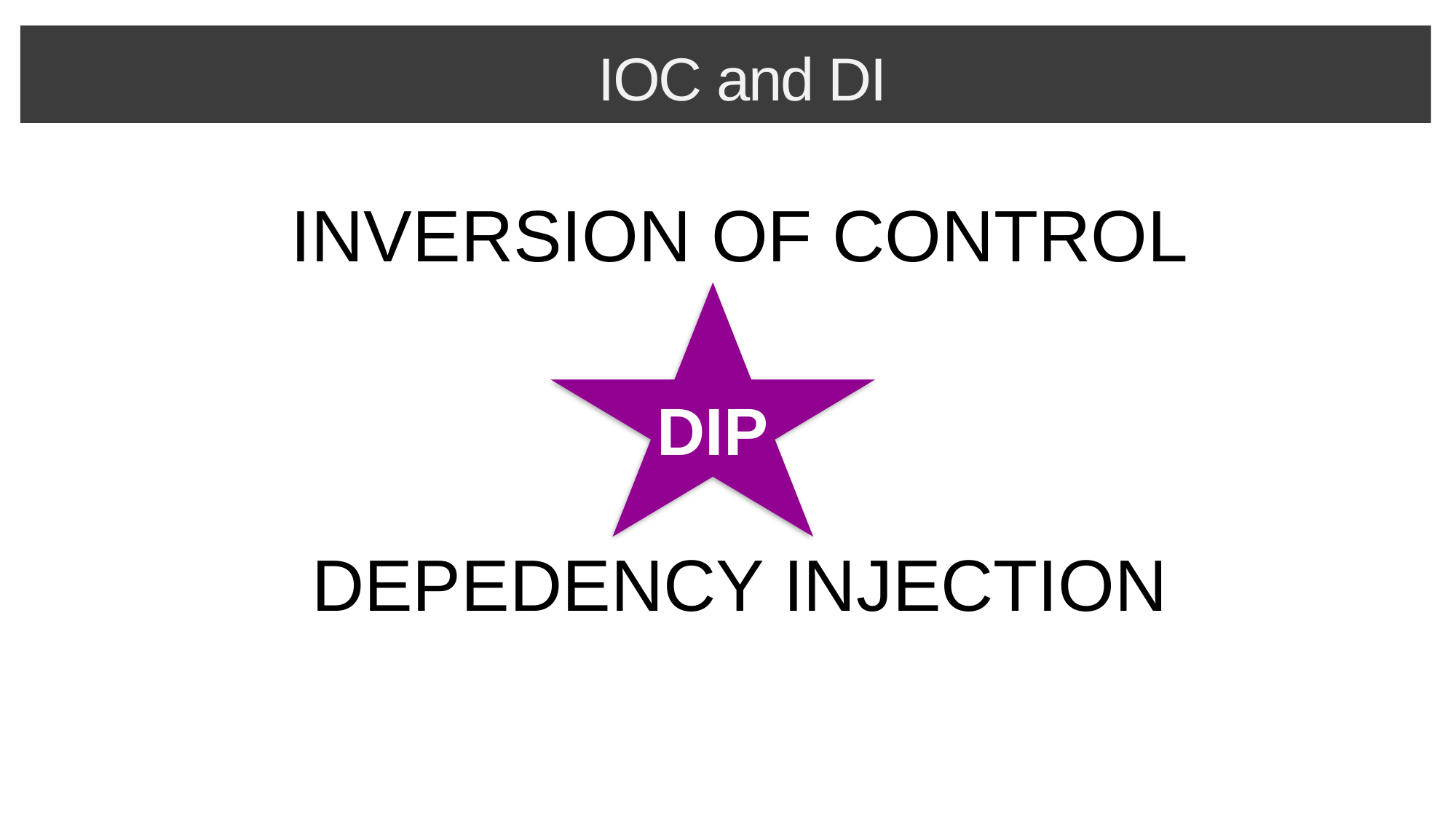

IOC and DI
INVERSION OF CONTROL

DEPEDENCY INJECTION

DIP